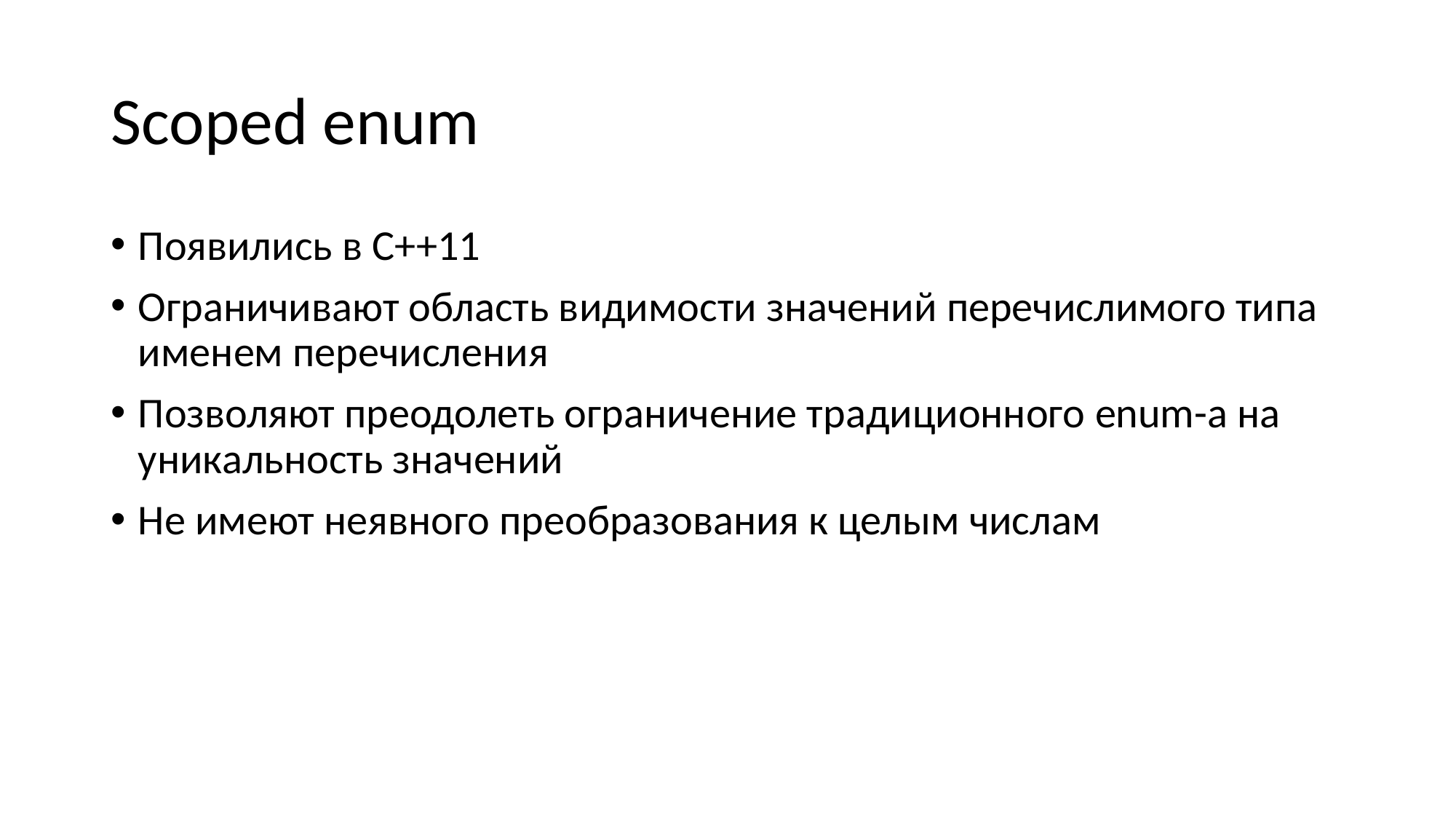

# Scoped enum
Появились в C++11
Ограничивают область видимости значений перечислимого типа именем перечисления
Позволяют преодолеть ограничение традиционного enum-а на уникальность значений
Не имеют неявного преобразования к целым числам